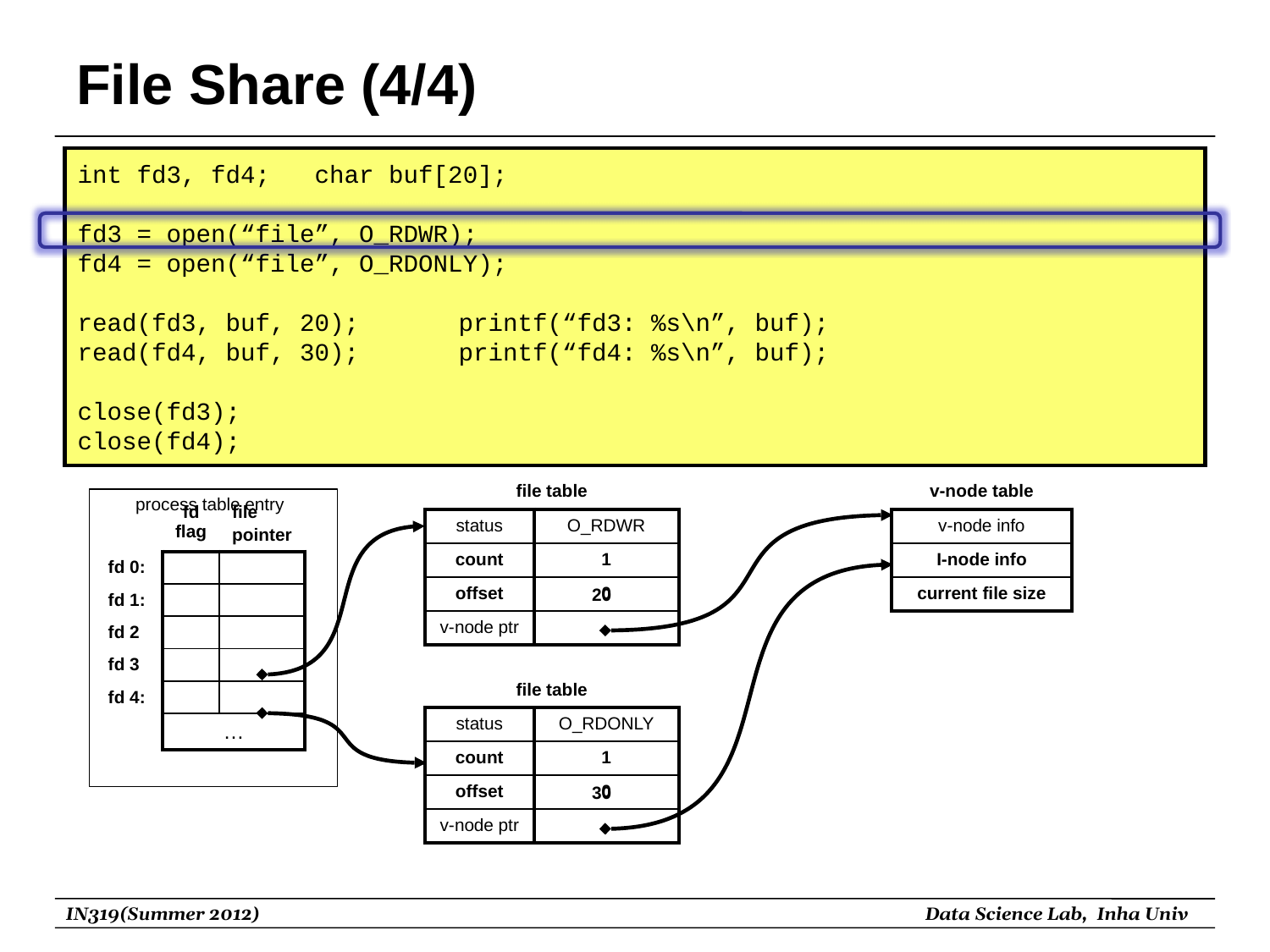

File Share (4/4)

#
int fd3, fd4;   char buf[20];

fd3 = open(“file”, O_RDWR);
fd4 = open(“file”, O_RDONLY);

read(fd3, buf, 20);	printf(“fd3: %s\n”, buf);
read(fd4, buf, 30);	printf(“fd4: %s\n”, buf);

close(fd3);
close(fd4);

| file table |  |
| --- | --- |
| status | O\_RDWR |
| count | 1 |
| offset | 0 |
| v-node ptr |  |
| v-node table |
| --- |
| v-node info |
| I-node info |
| current file size |
process table entry

|  | fd flag | file pointer |
| --- | --- | --- |
| fd 0: |  |  |
| fd 1: |  |  |
| fd 2 |  |  |
| fd 3 |  |  |
| fd 4: |  |  |
|  | … |  |
20
| file table |  |
| --- | --- |
| status | O\_RDONLY |
| count | 1 |
| offset | 0 |
| v-node ptr |  |
30